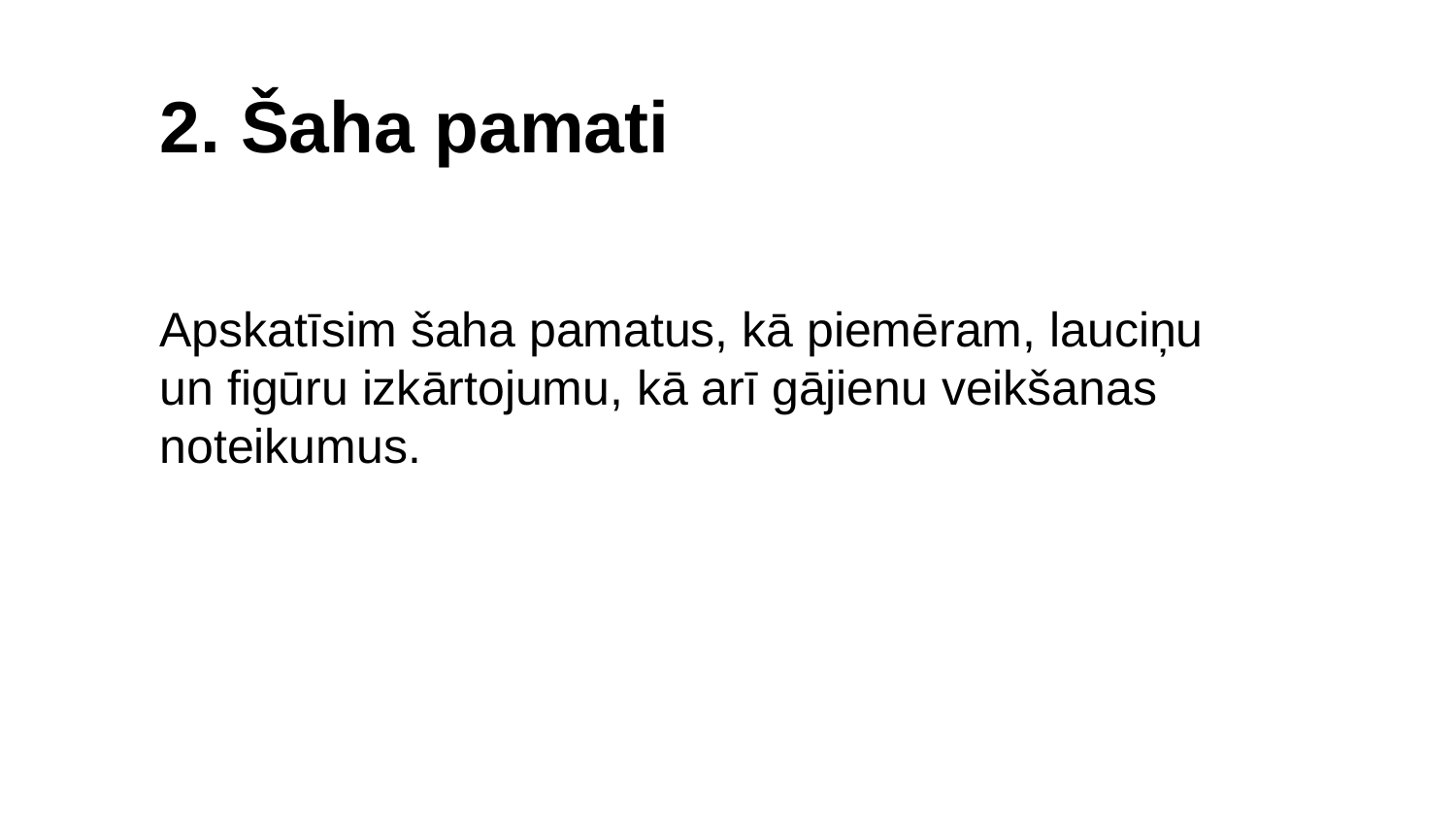

2. Šaha pamati
Apskatīsim šaha pamatus, kā piemēram, lauciņu un figūru izkārtojumu, kā arī gājienu veikšanas noteikumus.